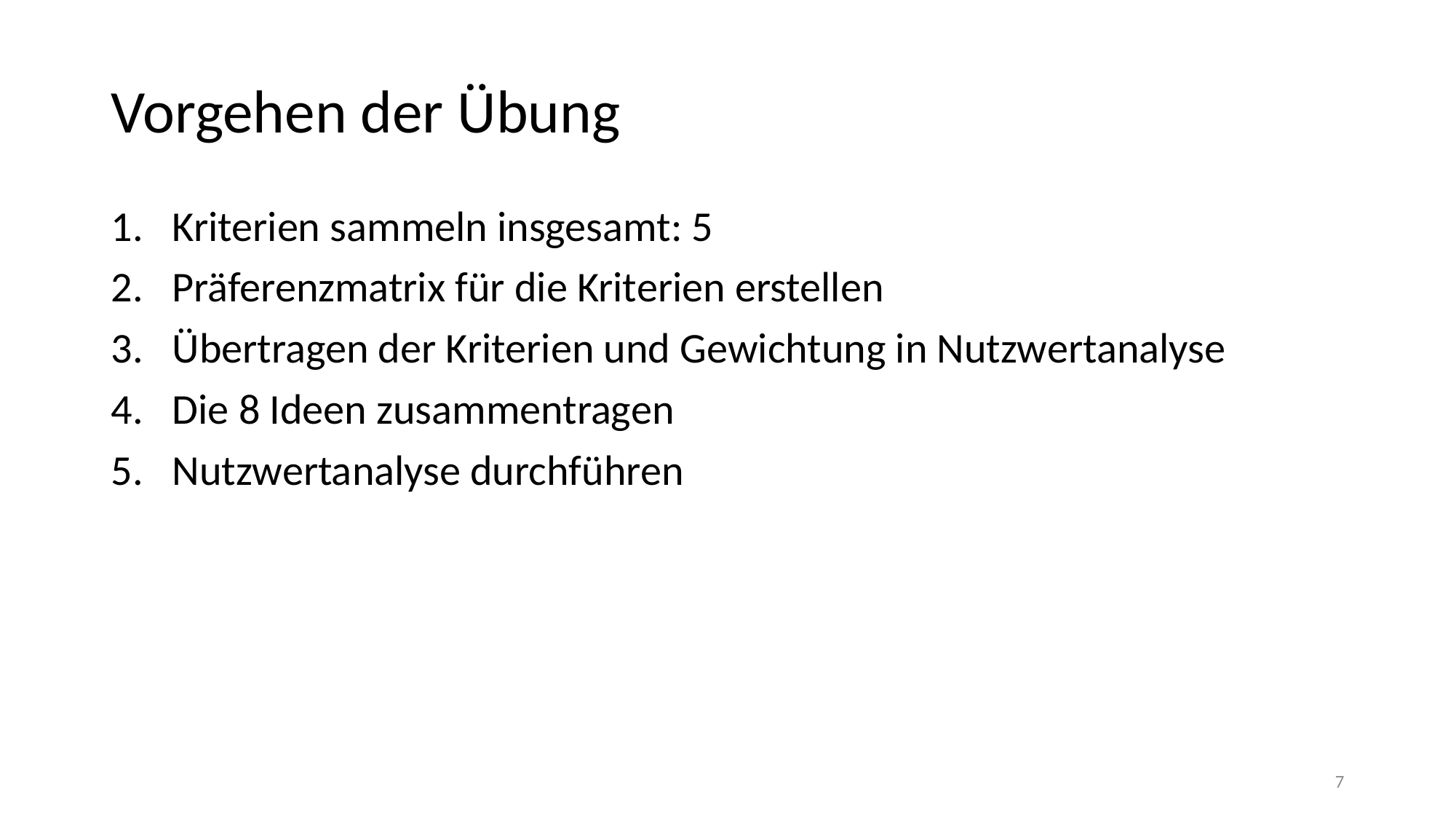

# Vorgehen der Übung
Kriterien sammeln insgesamt: 5
Präferenzmatrix für die Kriterien erstellen
Übertragen der Kriterien und Gewichtung in Nutzwertanalyse
Die 8 Ideen zusammentragen
Nutzwertanalyse durchführen
7